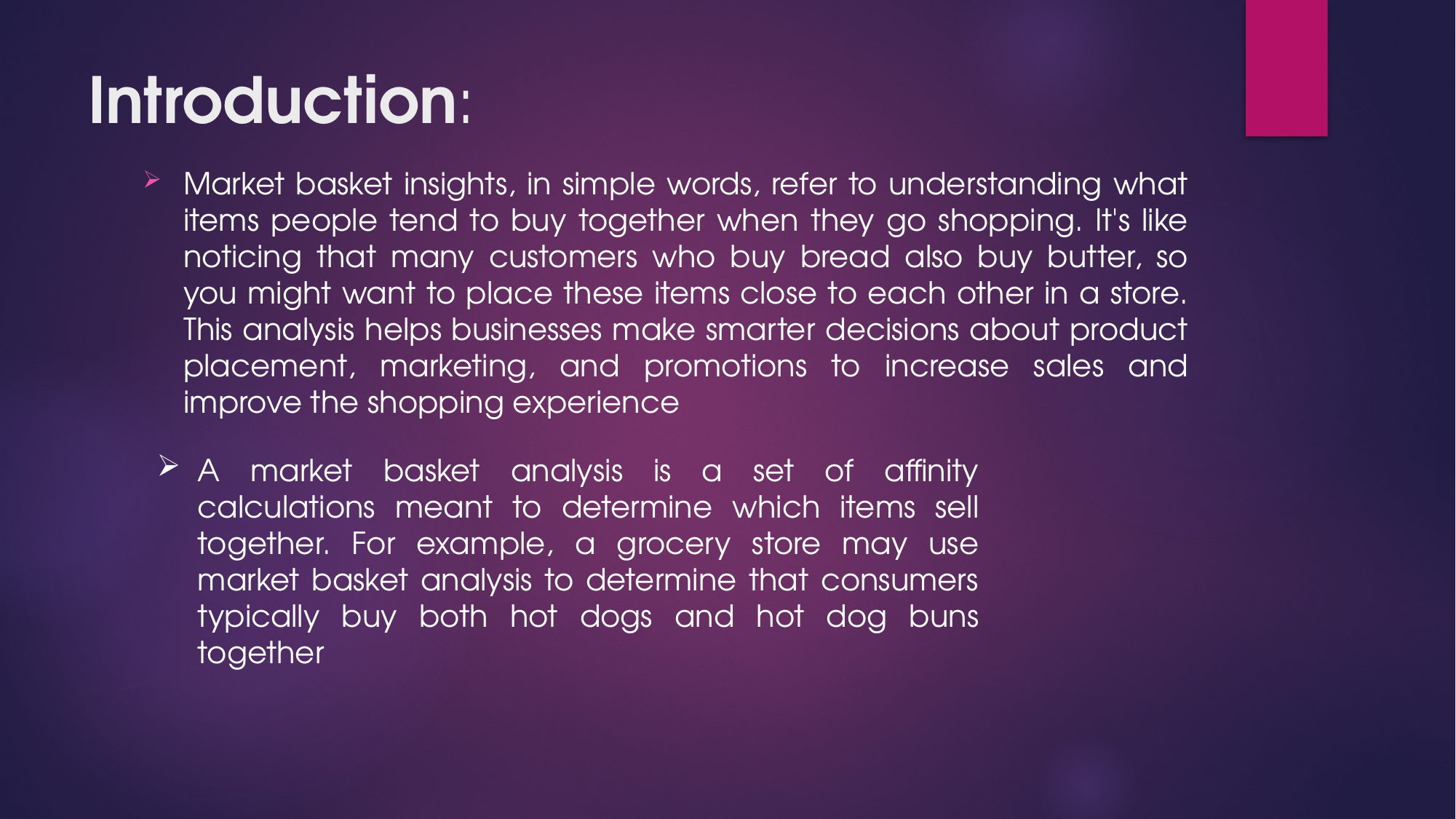

# Introduction:
Market basket insights, in simple words, refer to understanding what items people tend to buy together when they go shopping. It's like noticing that many customers who buy bread also buy butter, so you might want to place these items close to each other in a store. This analysis helps businesses make smarter decisions about product placement, marketing, and promotions to increase sales and improve the shopping experience
A market basket analysis is a set of affinity calculations meant to determine which items sell together. For example, a grocery store may use market basket analysis to determine that consumers typically buy both hot dogs and hot dog buns together